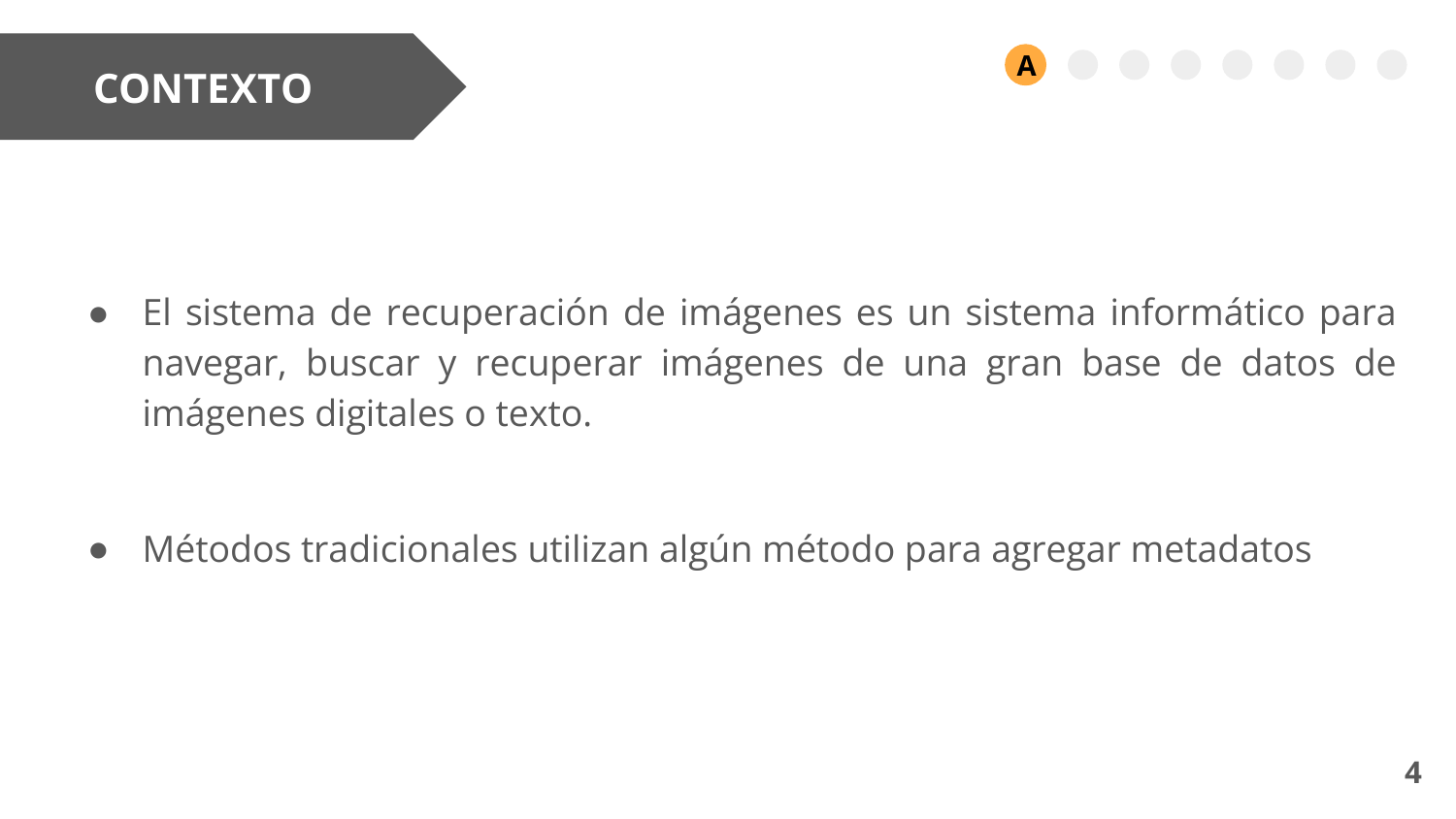

CONTEXTO
A

El sistema de recuperación de imágenes es un sistema informático para navegar, buscar y recuperar imágenes de una gran base de datos de imágenes digitales o texto.
Métodos tradicionales utilizan algún método para agregar metadatos

4